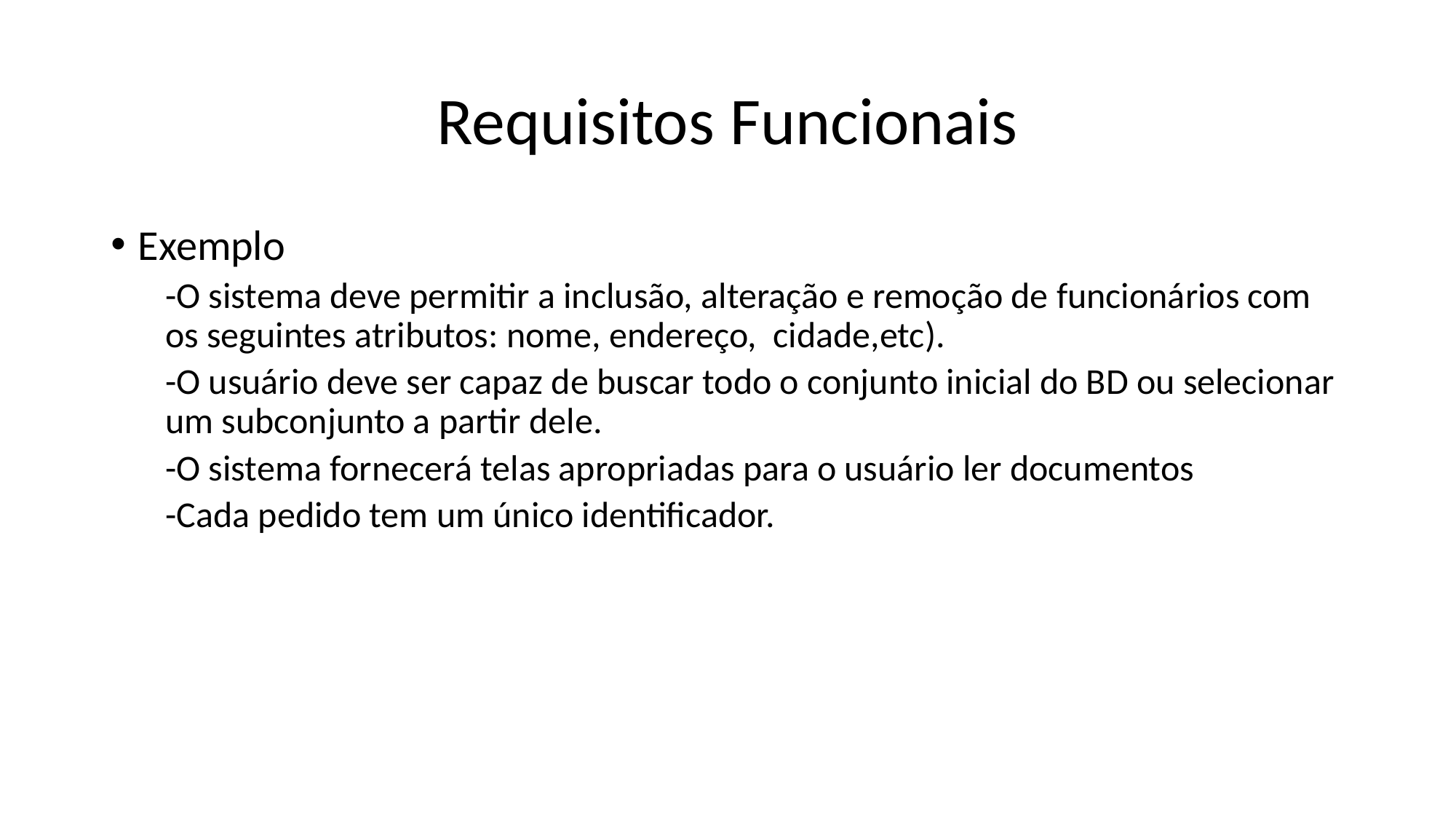

# Requisitos Funcionais
Exemplo
-O sistema deve permitir a inclusão, alteração e remoção de funcionários com os seguintes atributos: nome, endereço,  cidade,etc).
-O usuário deve ser capaz de buscar todo o conjunto inicial do BD ou selecionar um subconjunto a partir dele.
-O sistema fornecerá telas apropriadas para o usuário ler documentos
-Cada pedido tem um único identificador.